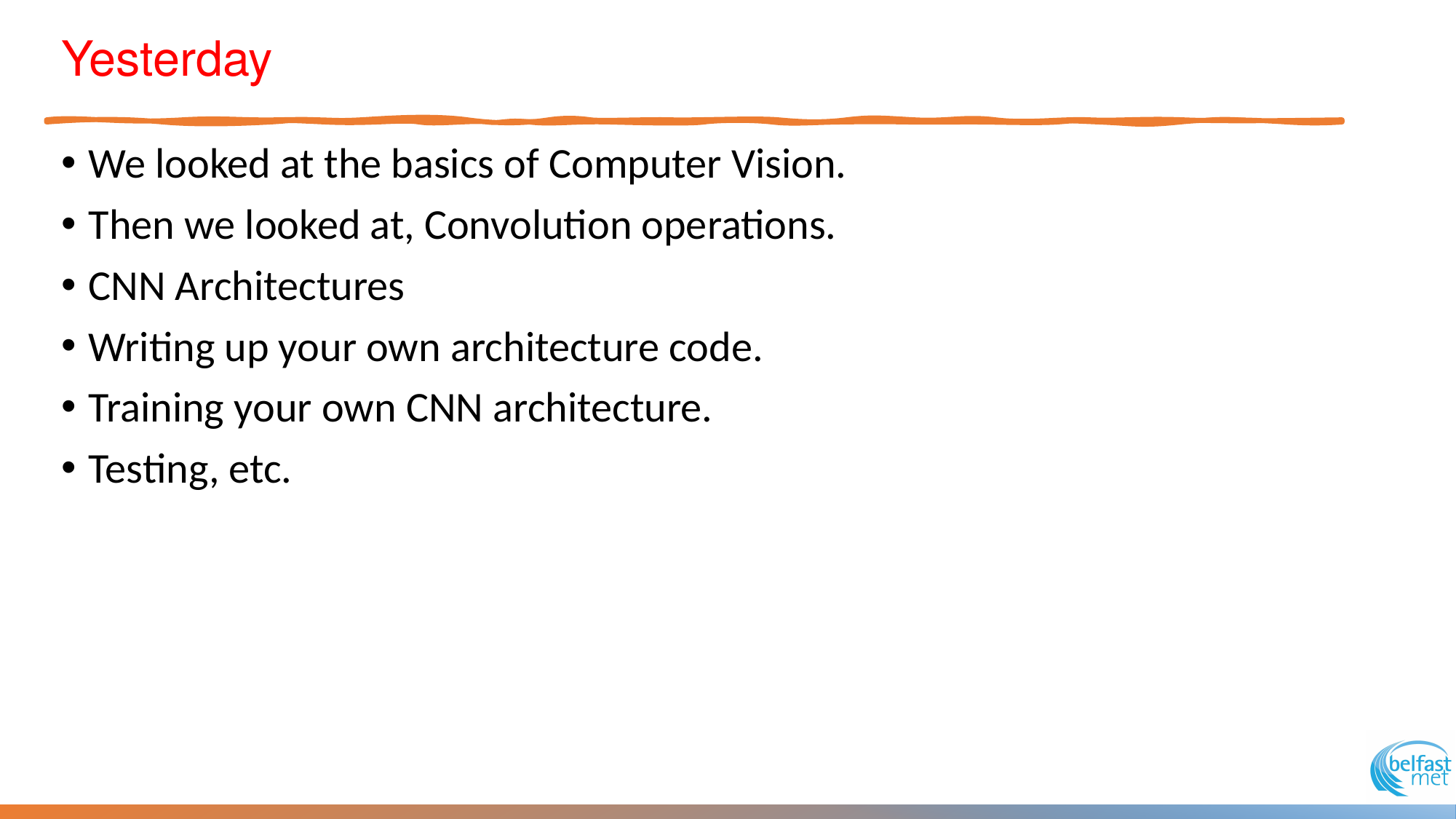

# Yesterday
We looked at the basics of Computer Vision.
Then we looked at, Convolution operations.
CNN Architectures
Writing up your own architecture code.
Training your own CNN architecture.
Testing, etc.